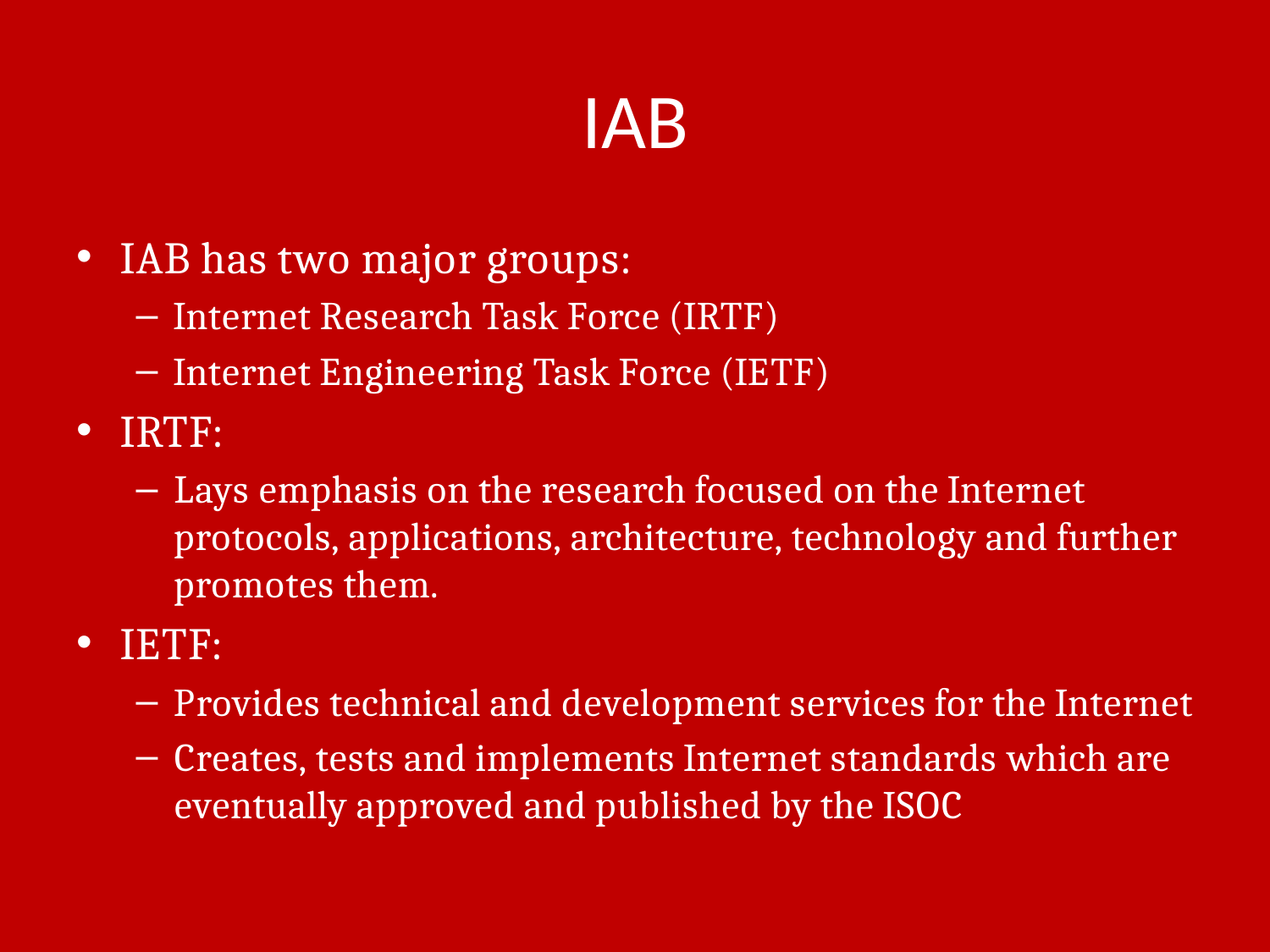

# IAB
IAB has two major groups:
Internet Research Task Force (IRTF)
Internet Engineering Task Force (IETF)
IRTF:
Lays emphasis on the research focused on the Internet protocols, applications, architecture, technology and further promotes them.
IETF:
Provides technical and development services for the Internet
Creates, tests and implements Internet standards which are eventually approved and published by the ISOC